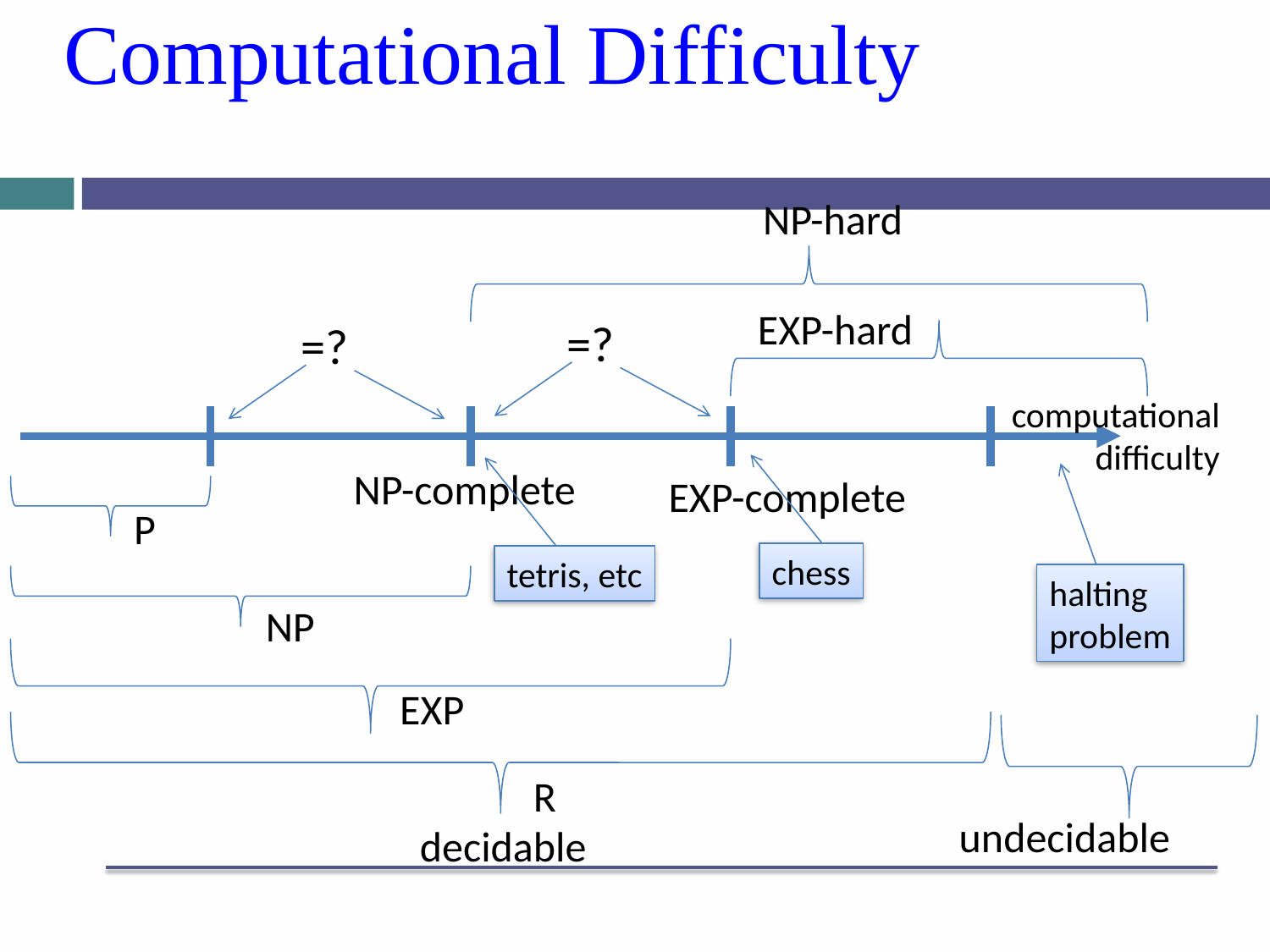

# Computational Difficulty

NP-hard

EXP-hard
=?
=?

computational
difficulty

NP-complete
EXP-complete
P
chess
tetris, etc
halting
problem
NP

EXP
R
undecidable
decidable